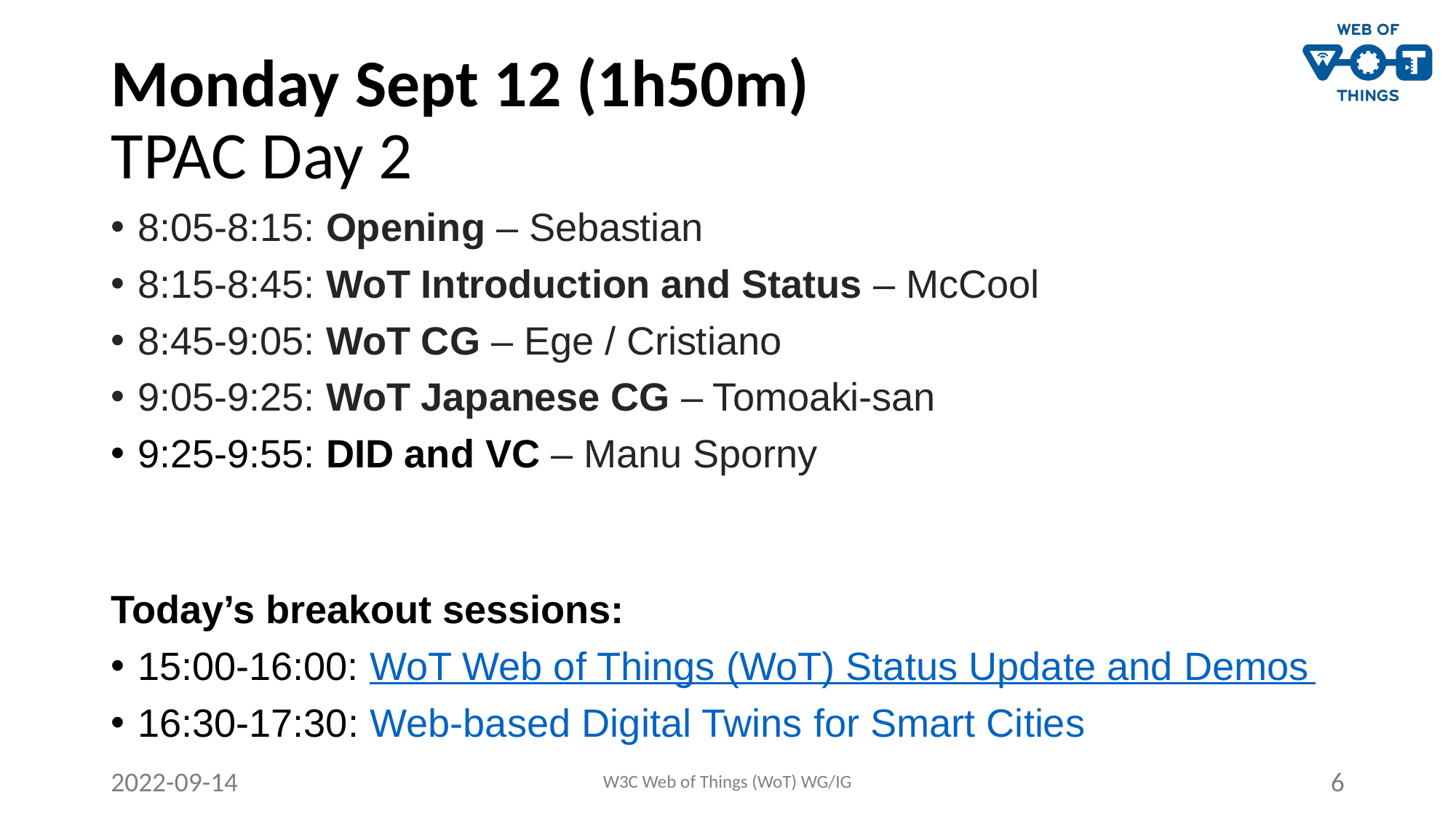

# Monday Sept 12 (1h50m) TPAC Day 2
8:05-8:15: Opening – Sebastian
8:15-8:45: WoT Introduction and Status – McCool
8:45-9:05: WoT CG – Ege / Cristiano
9:05-9:25: WoT Japanese CG – Tomoaki-san
9:25-9:55: DID and VC – Manu Sporny

Today’s breakout sessions:
15:00-16:00: WoT Web of Things (WoT) Status Update and Demos
16:30-17:30: Web-based Digital Twins for Smart Cities

2022-09-14
W3C Web of Things (WoT) WG/IG
6